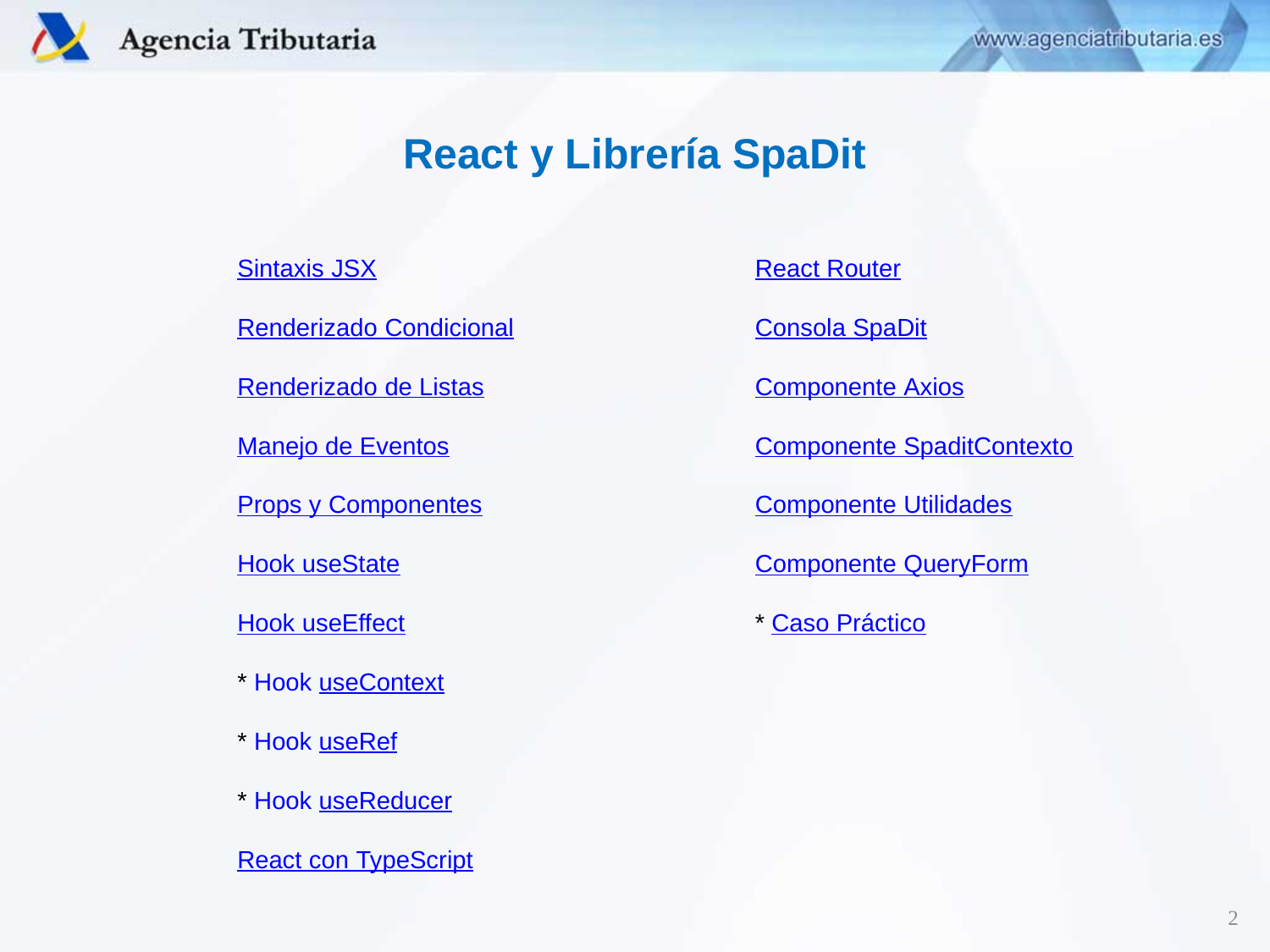

React y Librería SpaDit
Sintaxis JSX

Renderizado Condicional

Renderizado de Listas

Manejo de Eventos

Props y Componentes

Hook useState

Hook useEffect

* Hook useContext

* Hook useRef

* Hook useReducer

React con TypeScript
React Router

Consola SpaDit

Componente Axios

Componente SpaditContexto

Componente Utilidades

Componente QueryForm

* Caso Práctico

2